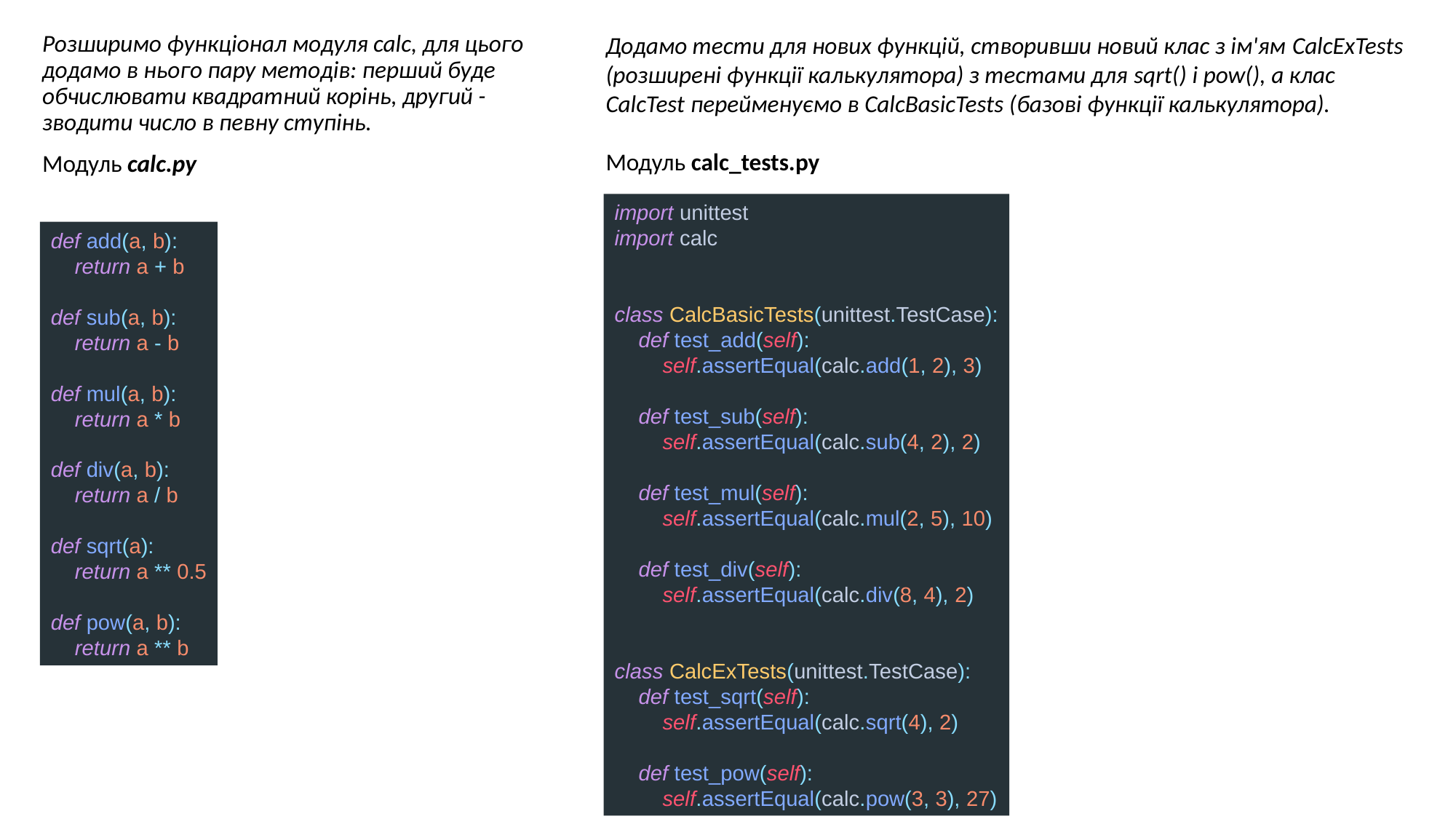

Додамо тести для нових функцій, створивши новий клас з ім'ям CalcExTests (розширені функції калькулятора) з тестами для sqrt() і pow(), а клас CalcTest перейменуємо в CalcBasicTests (базові функції калькулятора).

Модуль calc_tests.py
Розширимо функціонал модуля calc, для цього додамо в нього пару методів: перший буде обчислювати квадратний корінь, другий - зводити число в певну ступінь.
Модуль calc.py
import unittest
import calc
class CalcBasicTests(unittest.TestCase):
    def test_add(self):
        self.assertEqual(calc.add(1, 2), 3)
    def test_sub(self):
        self.assertEqual(calc.sub(4, 2), 2)
    def test_mul(self):
        self.assertEqual(calc.mul(2, 5), 10)
    def test_div(self):
        self.assertEqual(calc.div(8, 4), 2)
class CalcExTests(unittest.TestCase):
    def test_sqrt(self):
        self.assertEqual(calc.sqrt(4), 2)
    def test_pow(self):
        self.assertEqual(calc.pow(3, 3), 27)
def add(a, b):
    return a + b
def sub(a, b):
    return a - b
def mul(a, b):
    return a * b
def div(a, b):
    return a / b
def sqrt(a):
    return a ** 0.5
def pow(a, b):
    return a ** b